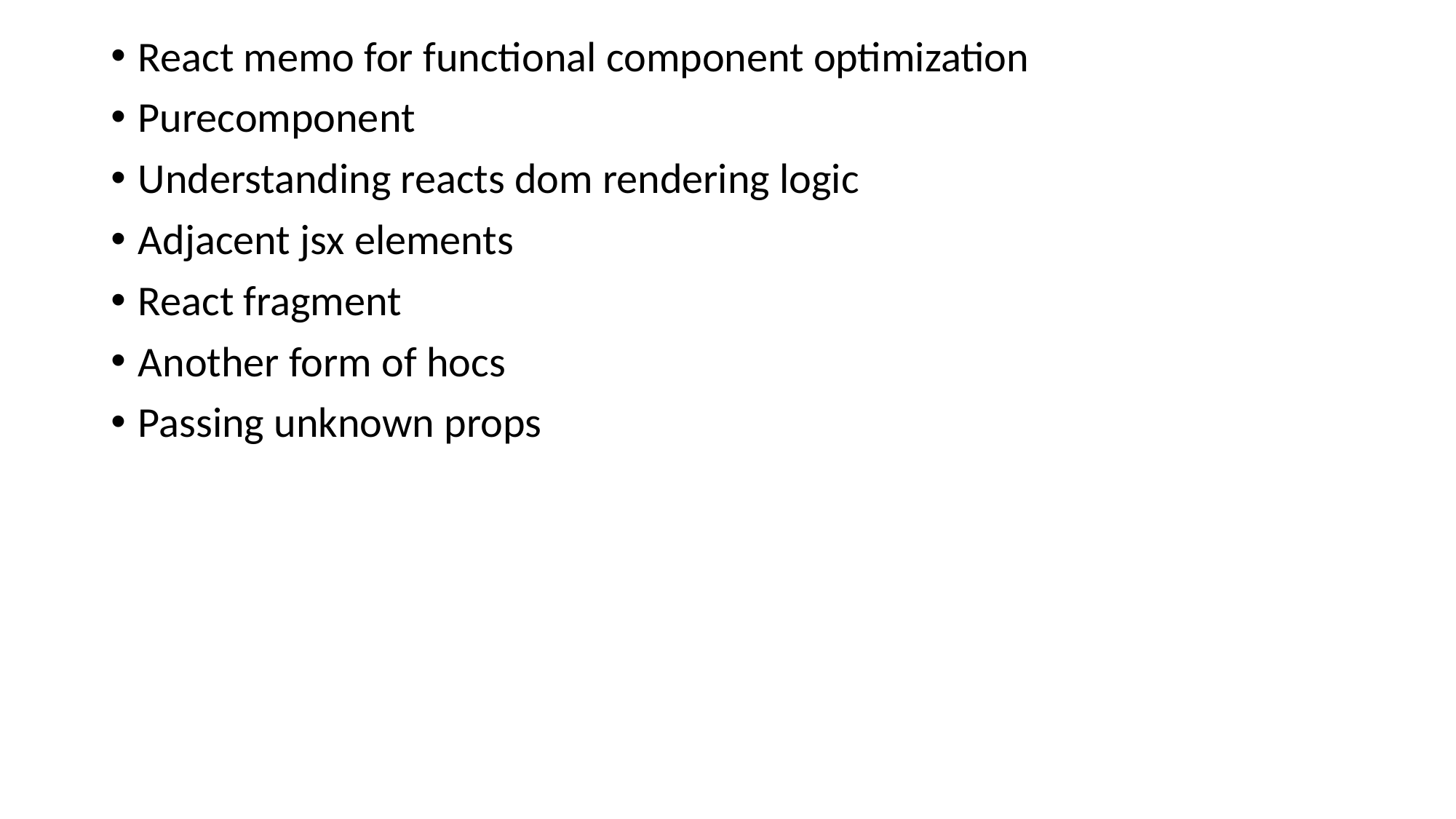

React memo for functional component optimization
Purecomponent
Understanding reacts dom rendering logic
Adjacent jsx elements
React fragment
Another form of hocs
Passing unknown props